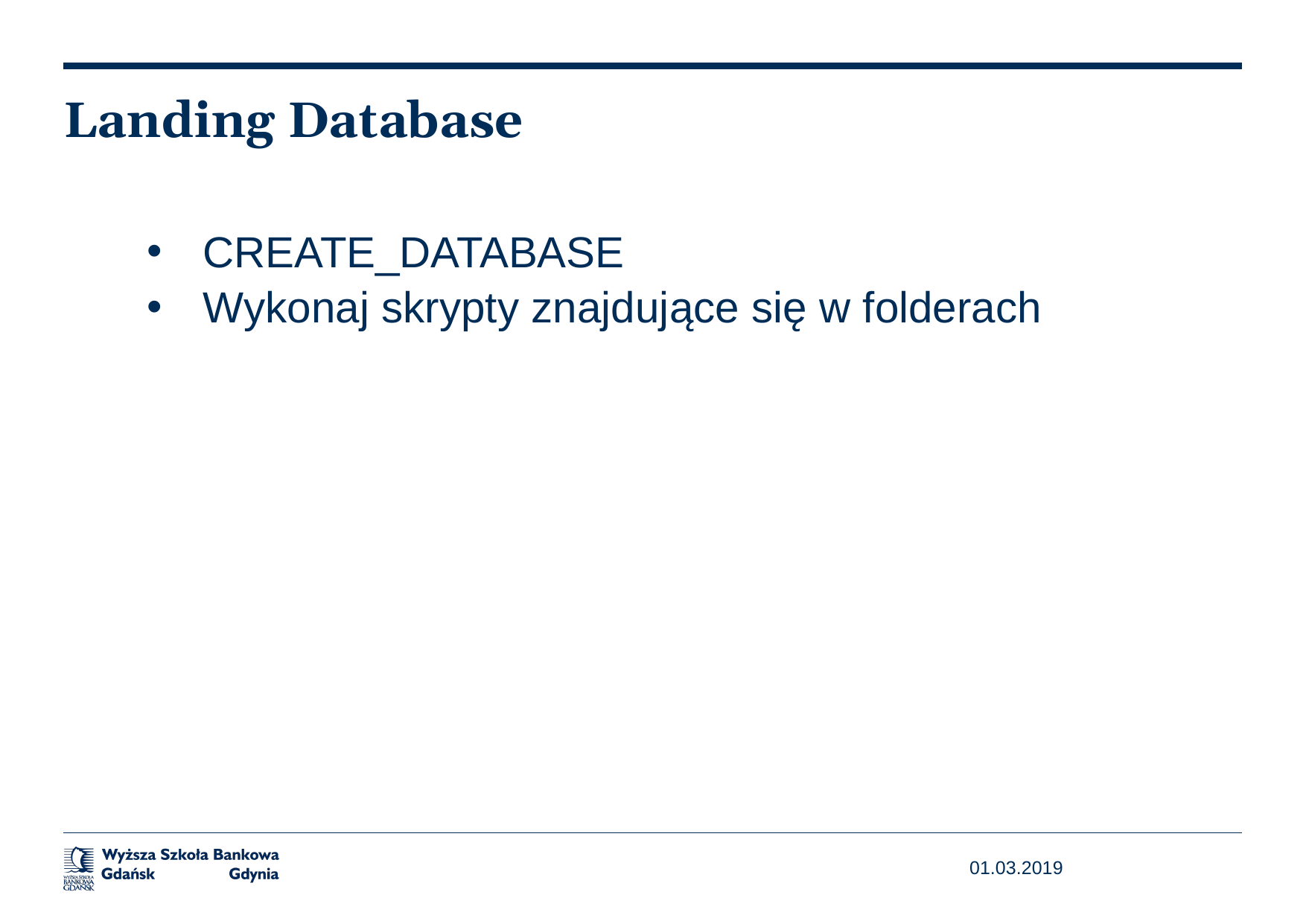

# Landing Database

CREATE_DATABASE
Wykonaj skrypty znajdujące się w folderach

01.03.2019